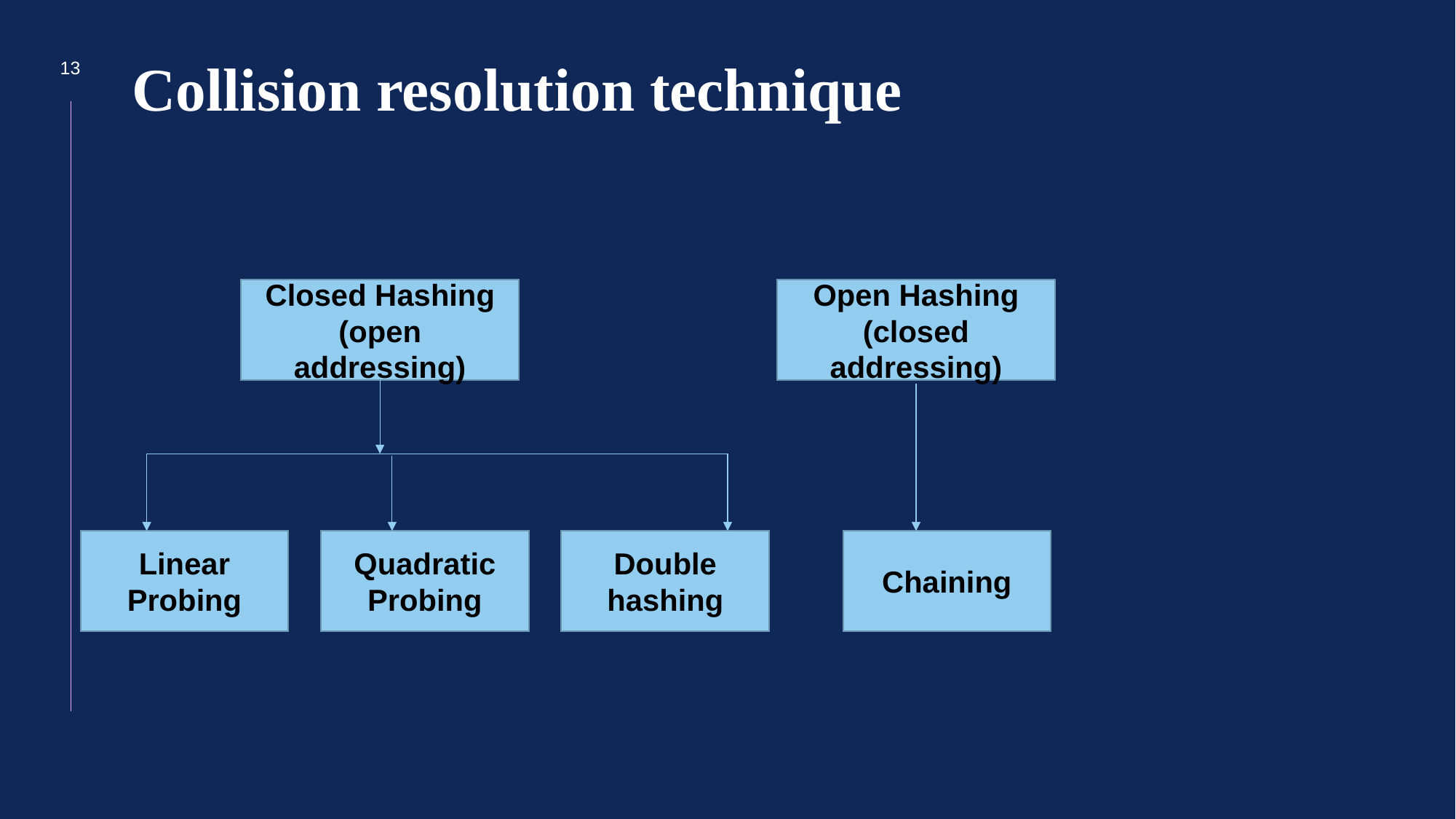

Collision resolution technique

13
Closed Hashing
(open addressing)
Open Hashing
(closed addressing)
Linear Probing
Quadratic Probing
Double hashing
Chaining